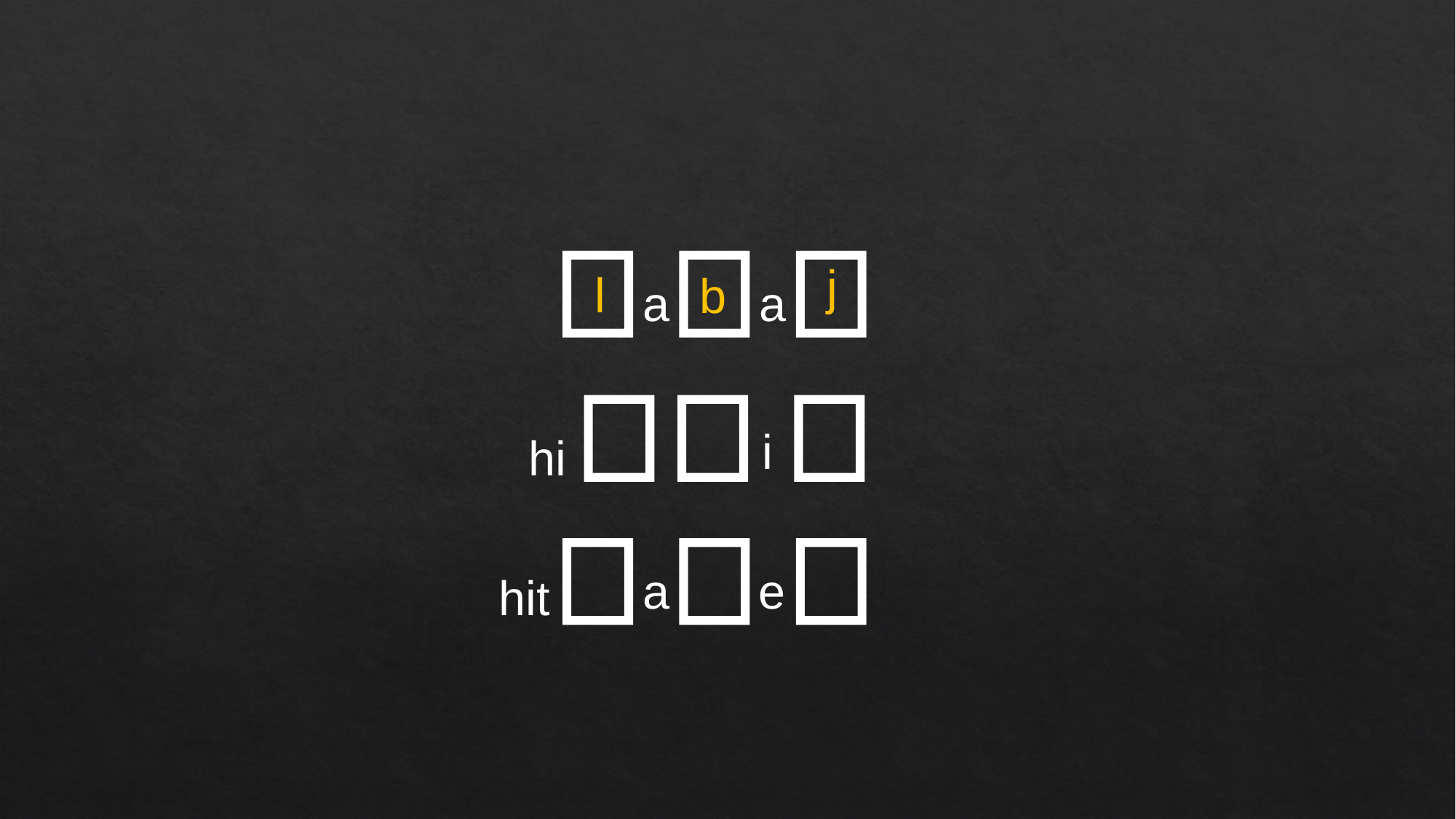

j

l
b
a
a

i
hi

a
e
hit